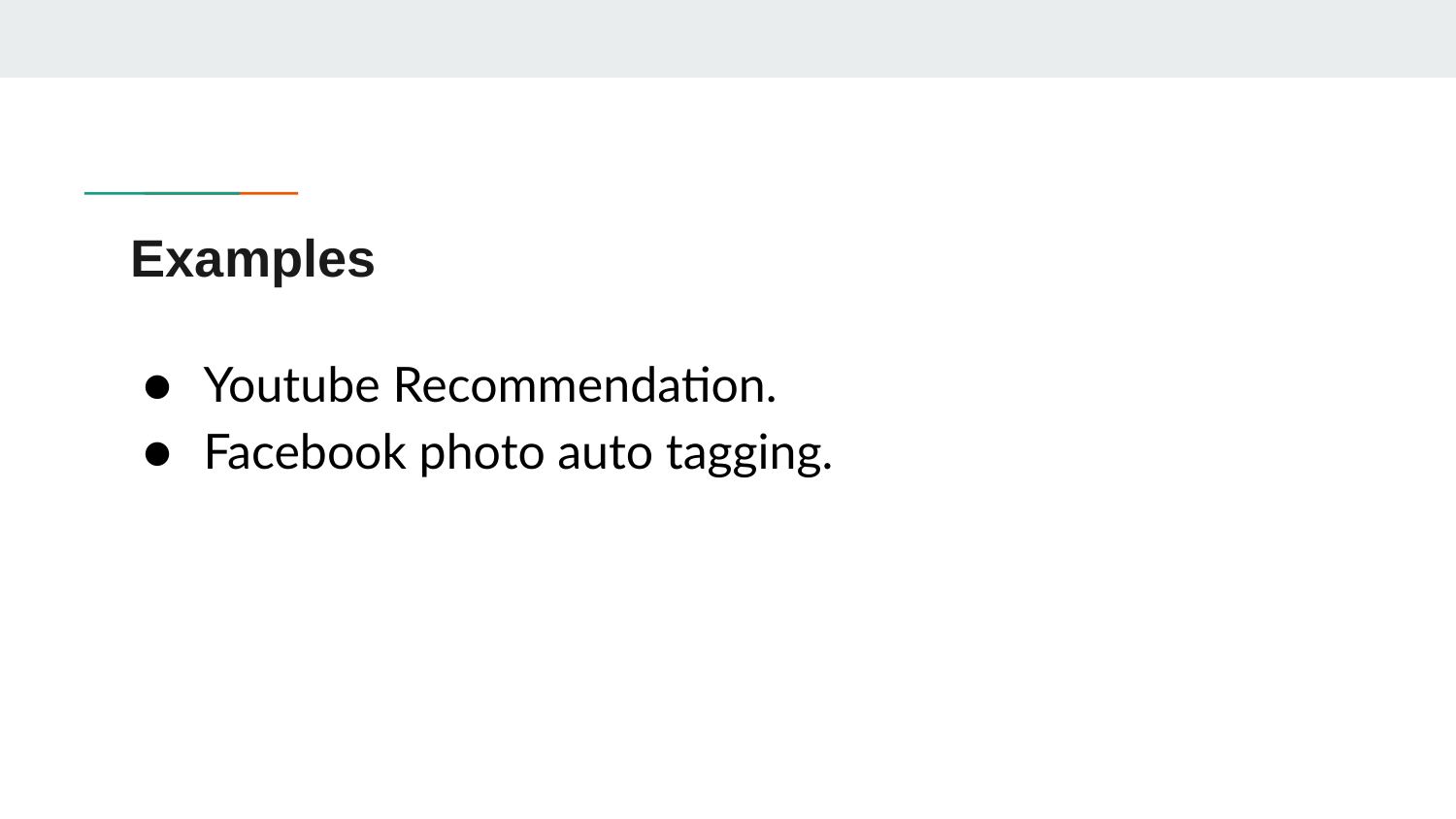

# Examples

Youtube Recommendation.
Facebook photo auto tagging.